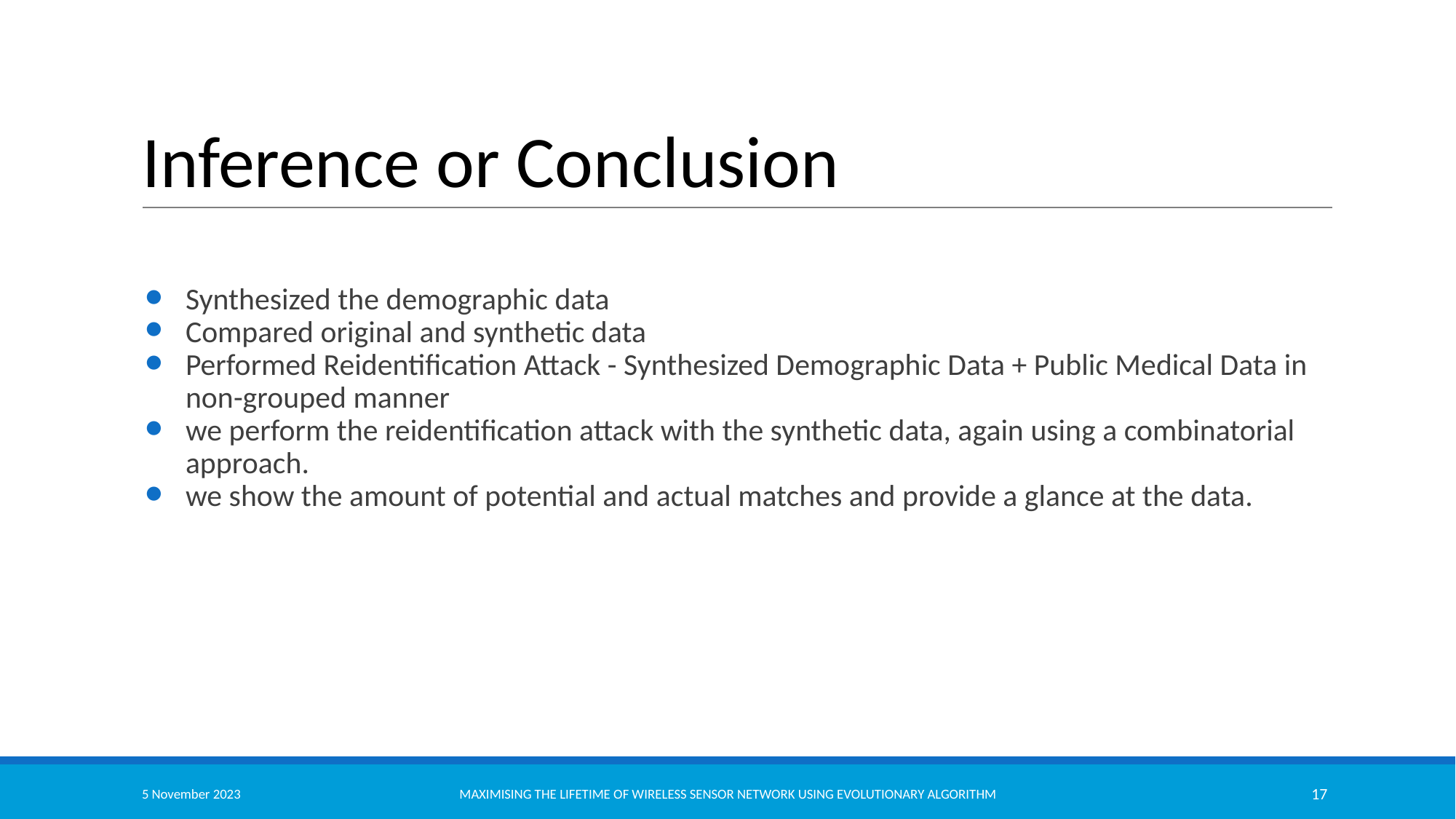

# Inference or Conclusion

Synthesized the demographic data
Compared original and synthetic data
Performed Reidentification Attack - Synthesized Demographic Data + Public Medical Data in non-grouped manner
we perform the reidentification attack with the synthetic data, again using a combinatorial approach.
we show the amount of potential and actual matches and provide a glance at the data.

5 November 2023
MAXIMISING THE LIFETIME OF WIRELESS SENSOR NETWORK USING EVOLUTIONARY ALGORITHM
17